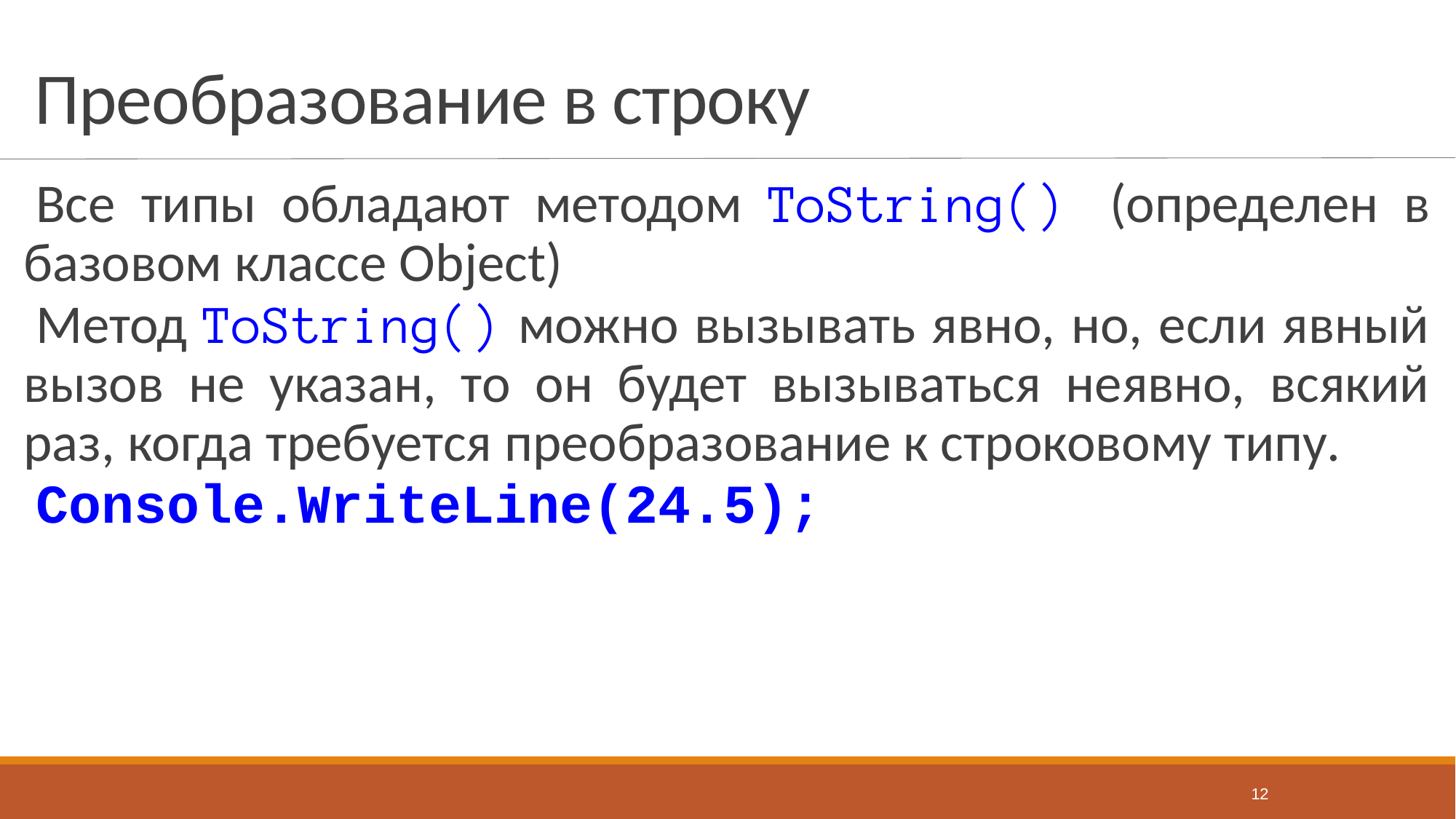

# Преобразование в строку
Все типы обладают методом ToString() (определен в базовом классе Object)
Метод ToString() можно вызывать явно, но, если явный вызов не указан, то он будет вызываться неявно, всякий раз, когда требуется преобразование к строковому типу.
Console.WriteLine(24.5);

12